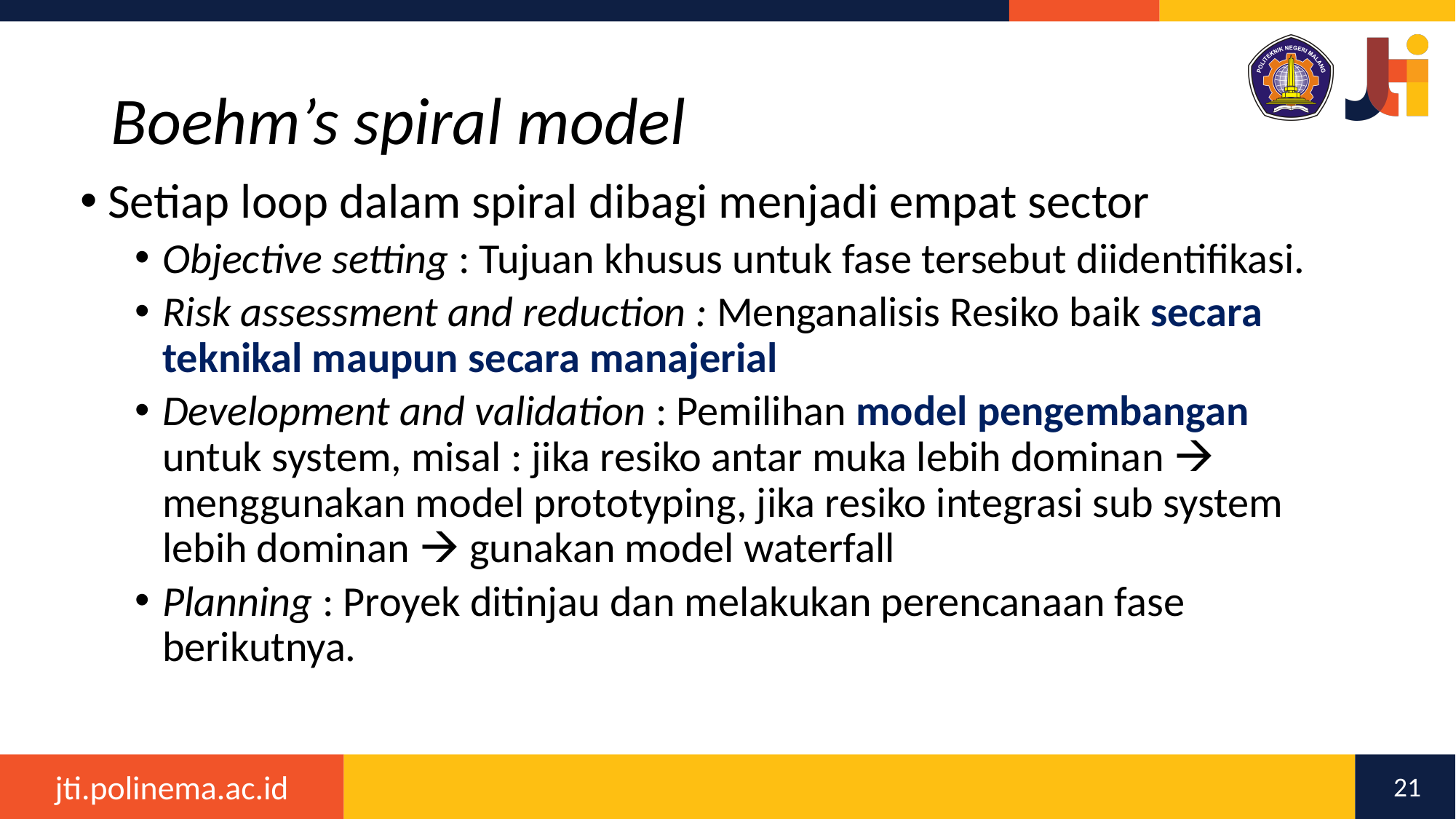

# Boehm’s spiral model
Setiap loop dalam spiral dibagi menjadi empat sector
Objective setting : Tujuan khusus untuk fase tersebut diidentifikasi.
Risk assessment and reduction : Menganalisis Resiko baik secara teknikal maupun secara manajerial
Development and validation : Pemilihan model pengembangan untuk system, misal : jika resiko antar muka lebih dominan 🡪 menggunakan model prototyping, jika resiko integrasi sub system lebih dominan 🡪 gunakan model waterfall
Planning : Proyek ditinjau dan melakukan perencanaan fase berikutnya.

21